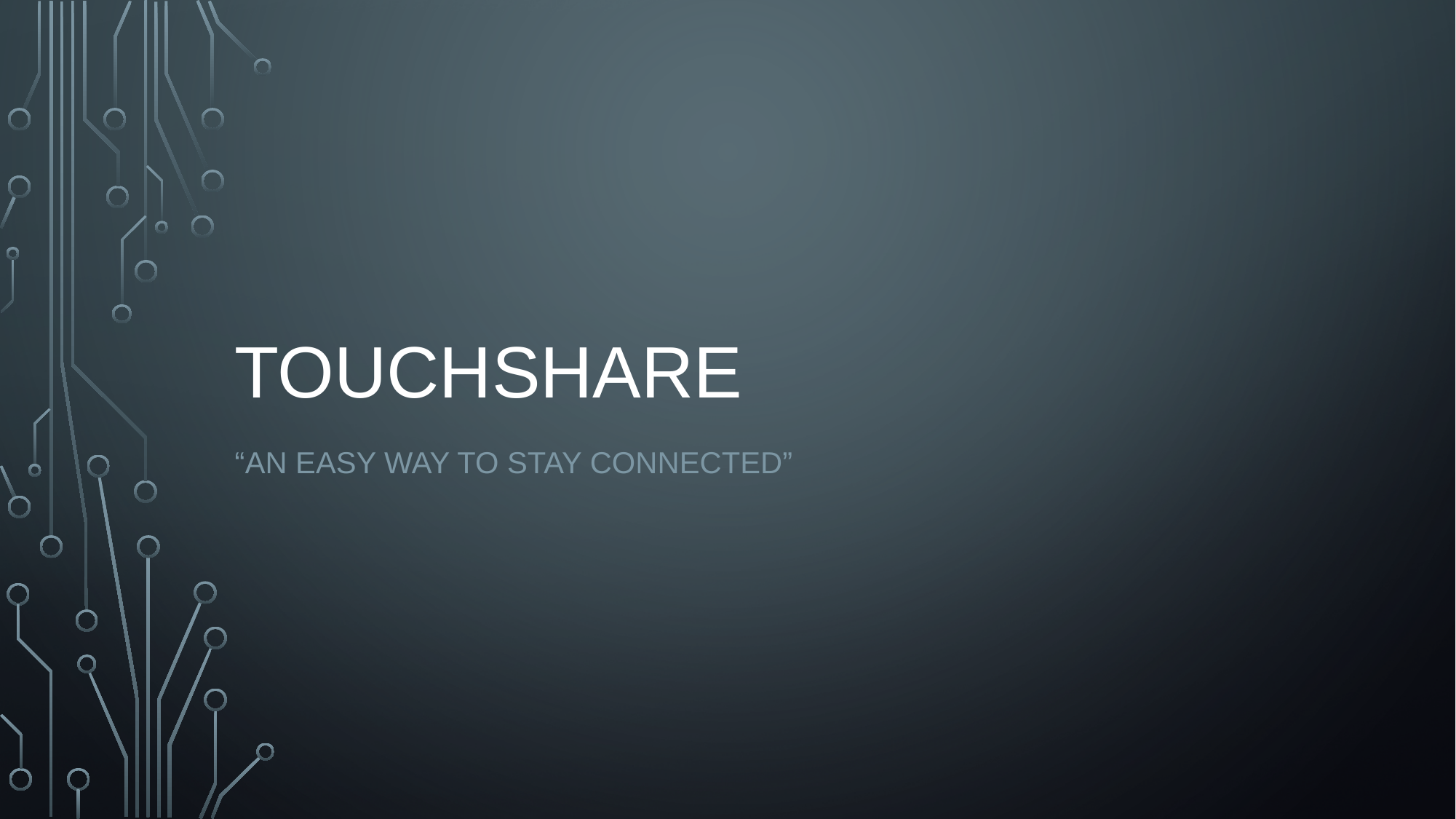

# TouchShare
“An easy way to stay connected”